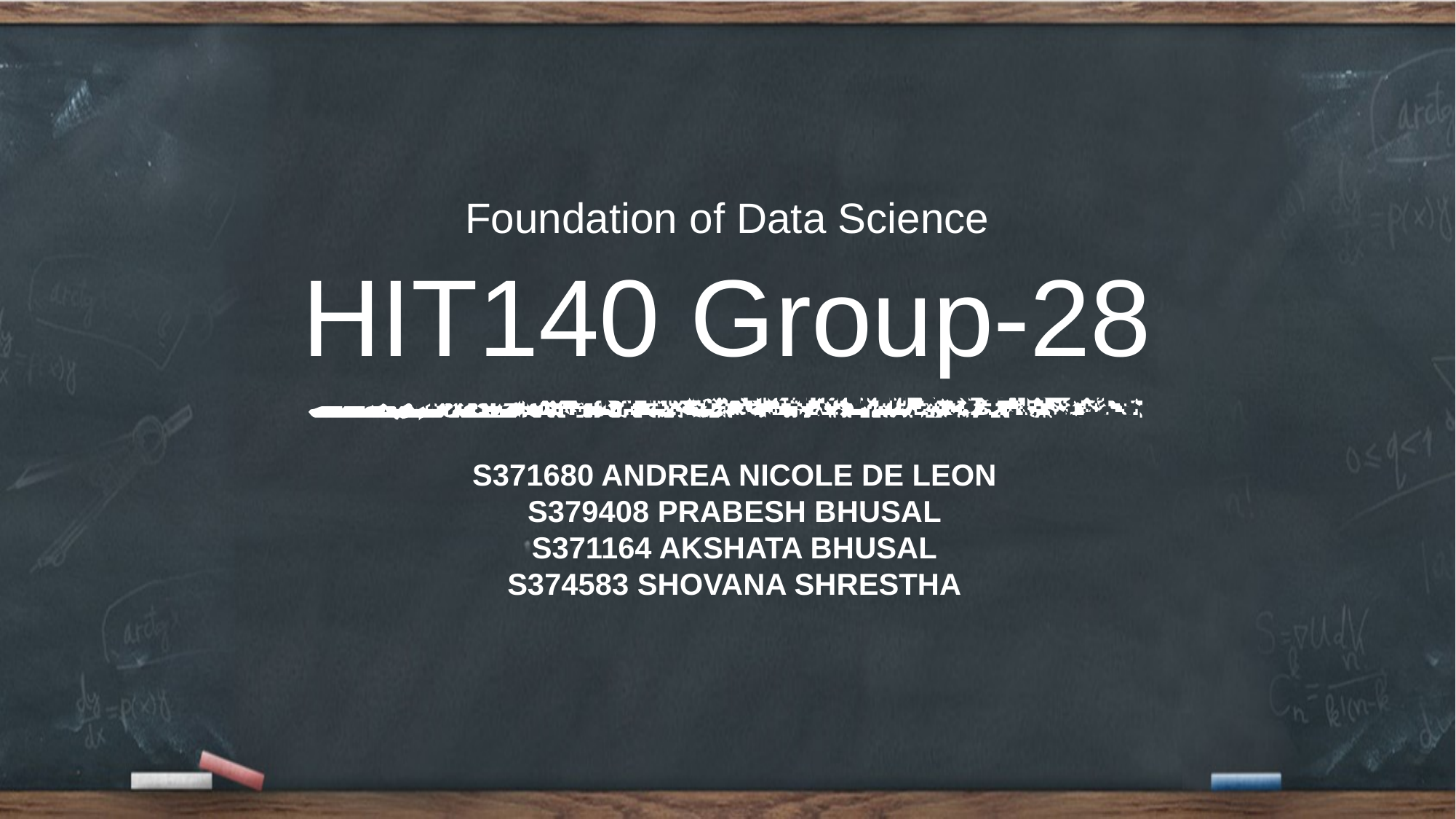

Foundation of Data Science
HIT140 Group-28

S371680 ANDREA NICOLE DE LEON
S379408 PRABESH BHUSAL
S371164 AKSHATA BHUSAL
S374583 SHOVANA SHRESTHA